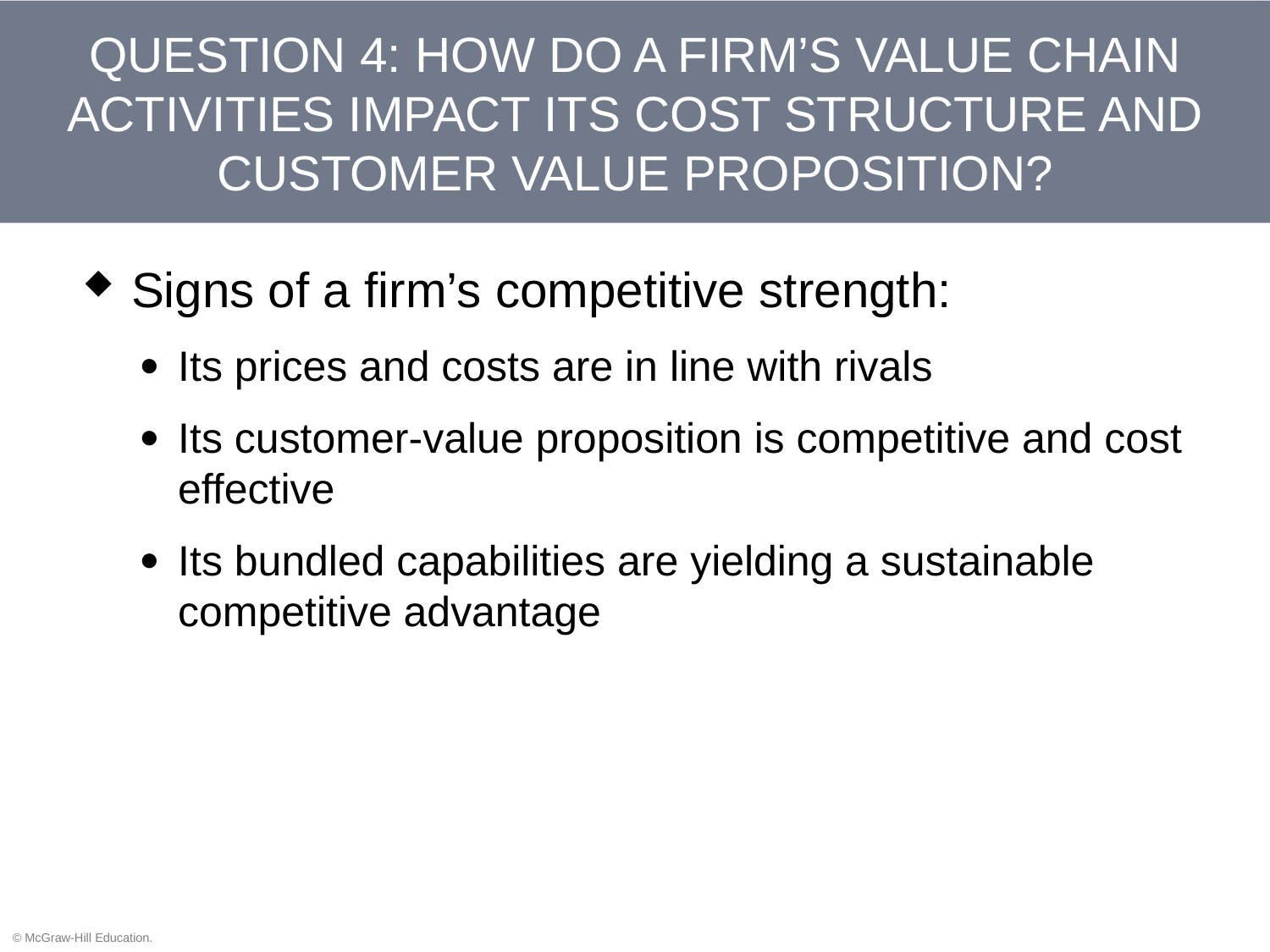

# QUESTION 4: HOW DO A FIRM’S VALUE CHAIN ACTIVITIES IMPACT ITS COST STRUCTURE AND CUSTOMER VALUE PROPOSITION?
Signs of a firm’s competitive strength:
Its prices and costs are in line with rivals
Its customer-value proposition is competitive and cost effective
Its bundled capabilities are yielding a sustainable competitive advantage